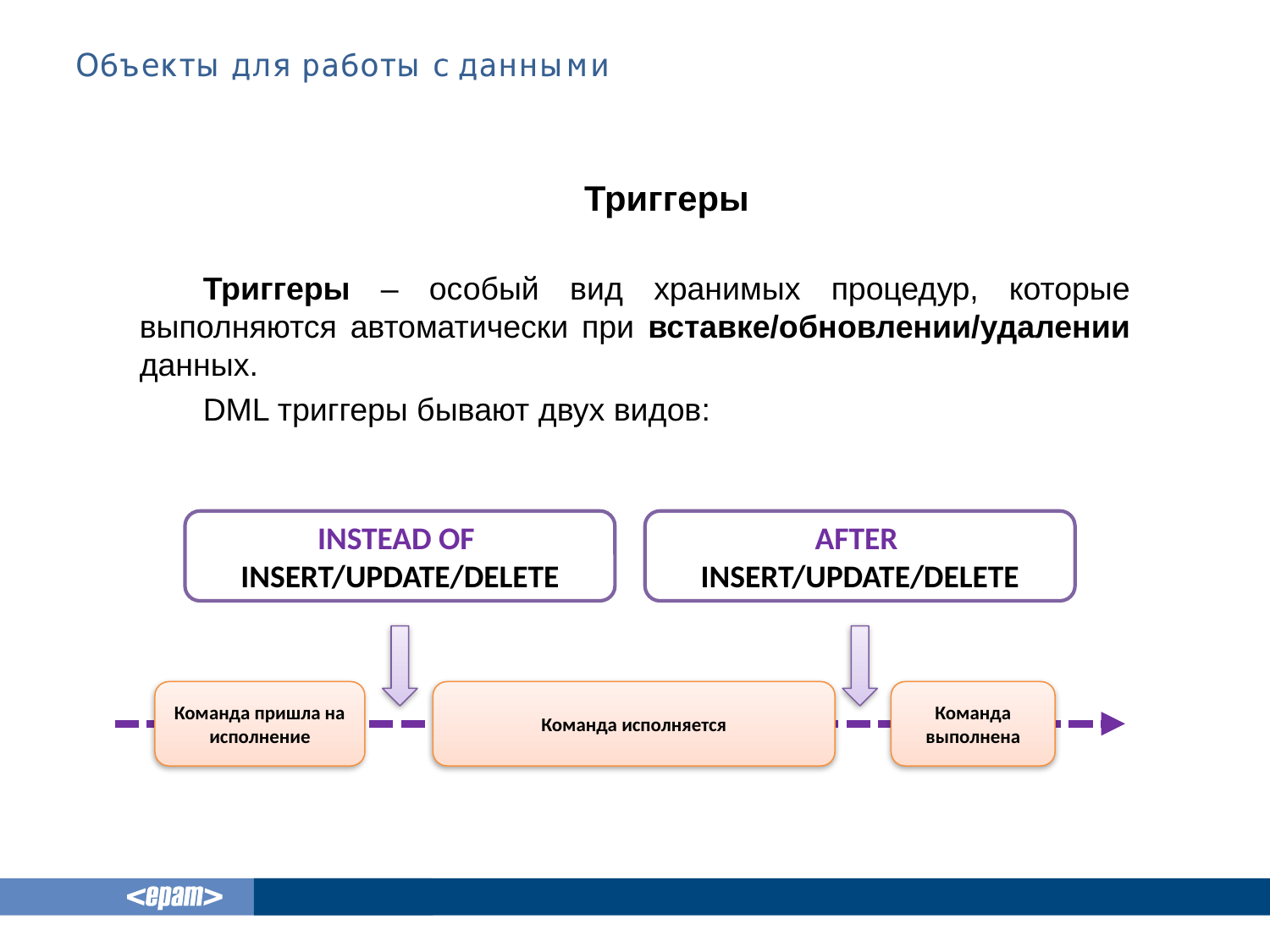

# Объекты для работы с данными
Триггеры

Триггеры – особый вид хранимых процедур, которые выполняются автоматически при вставке/обновлении/удалении данных.
DML триггеры бывают двух видов:
INSTEAD OF
INSERT/UPDATE/DELETE
AFTER
INSERT/UPDATE/DELETE

Команда пришла на исполнение
Команда исполняется
Команда выполнена